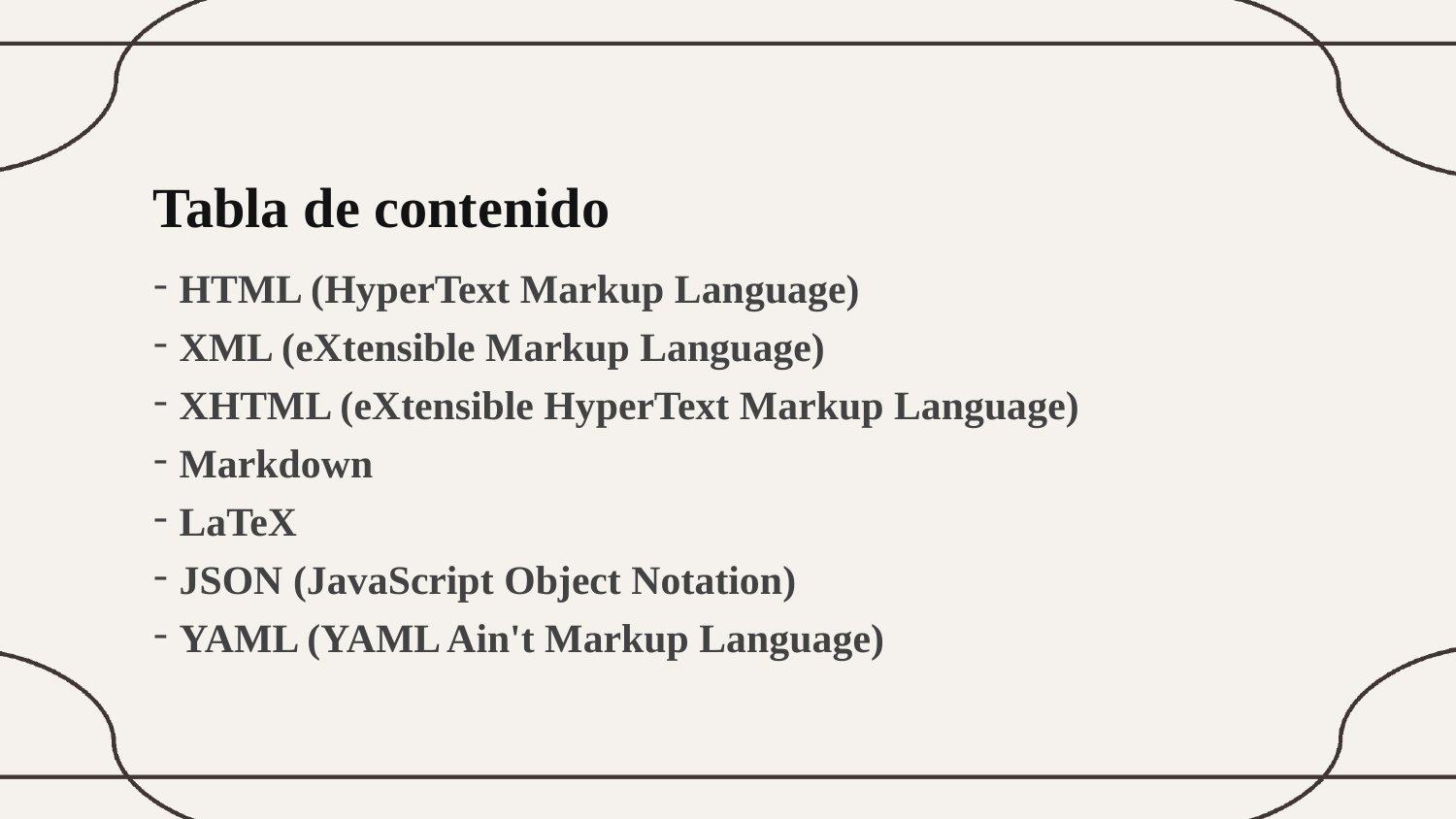

Tabla de contenido
 HTML (HyperText Markup Language)
 XML (eXtensible Markup Language)
 XHTML (eXtensible HyperText Markup Language)
 Markdown
 LaTeX
 JSON (JavaScript Object Notation)
 YAML (YAML Ain't Markup Language)